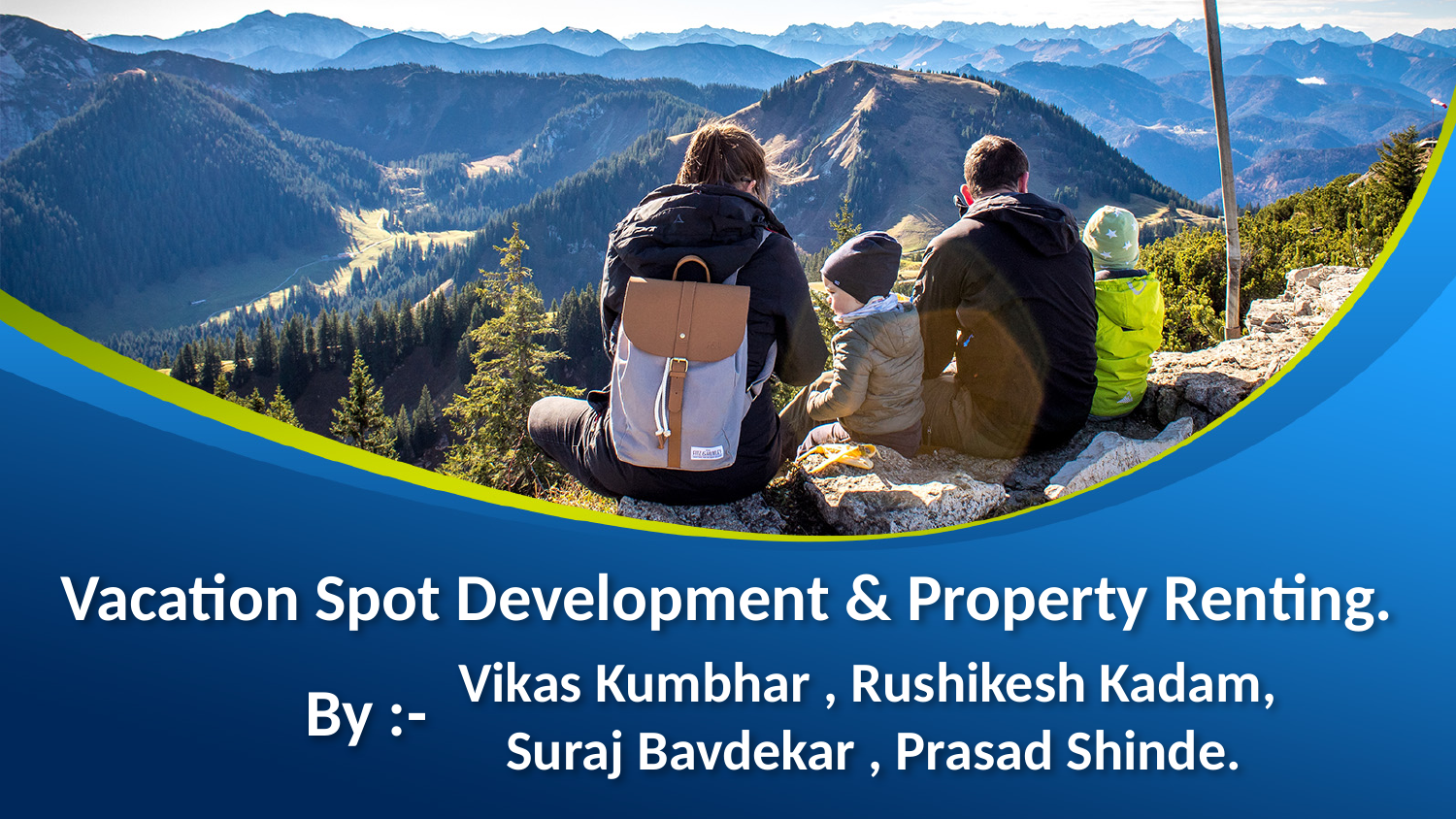

# Vacation Spot Development & Property Renting.
Vikas Kumbhar , Rushikesh Kadam,
Suraj Bavdekar , Prasad Shinde.
By :-